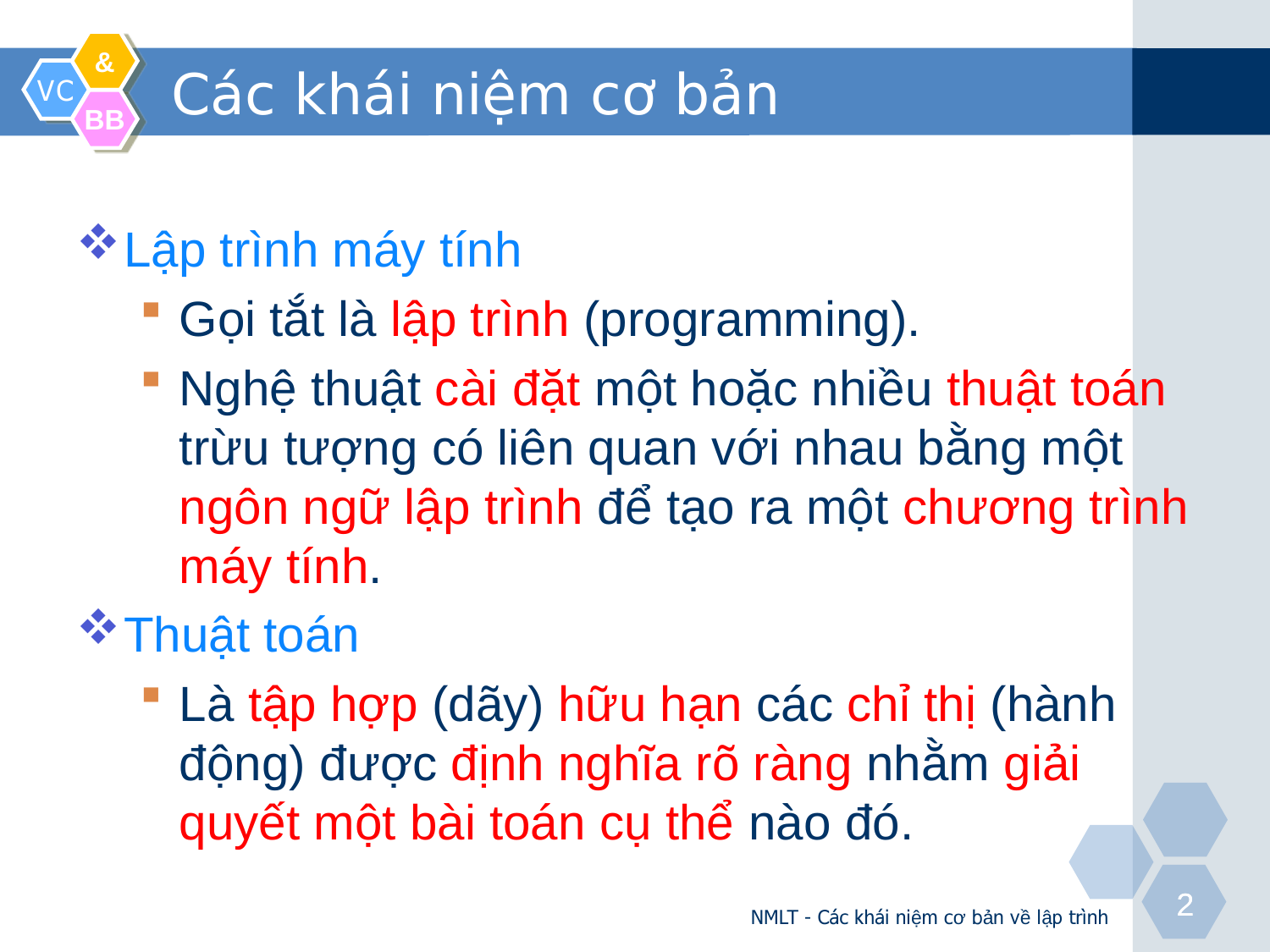

# Các khái niệm cơ bản
Lập trình máy tính
Gọi tắt là lập trình (programming).
Nghệ thuật cài đặt một hoặc nhiều thuật toán trừu tượng có liên quan với nhau bằng một ngôn ngữ lập trình để tạo ra một chương trình máy tính.
Thuật toán
Là tập hợp (dãy) hữu hạn các chỉ thị (hành động) được định nghĩa rõ ràng nhằm giải quyết một bài toán cụ thể nào đó.
NMLT - Các khái niệm cơ bản về lập trình